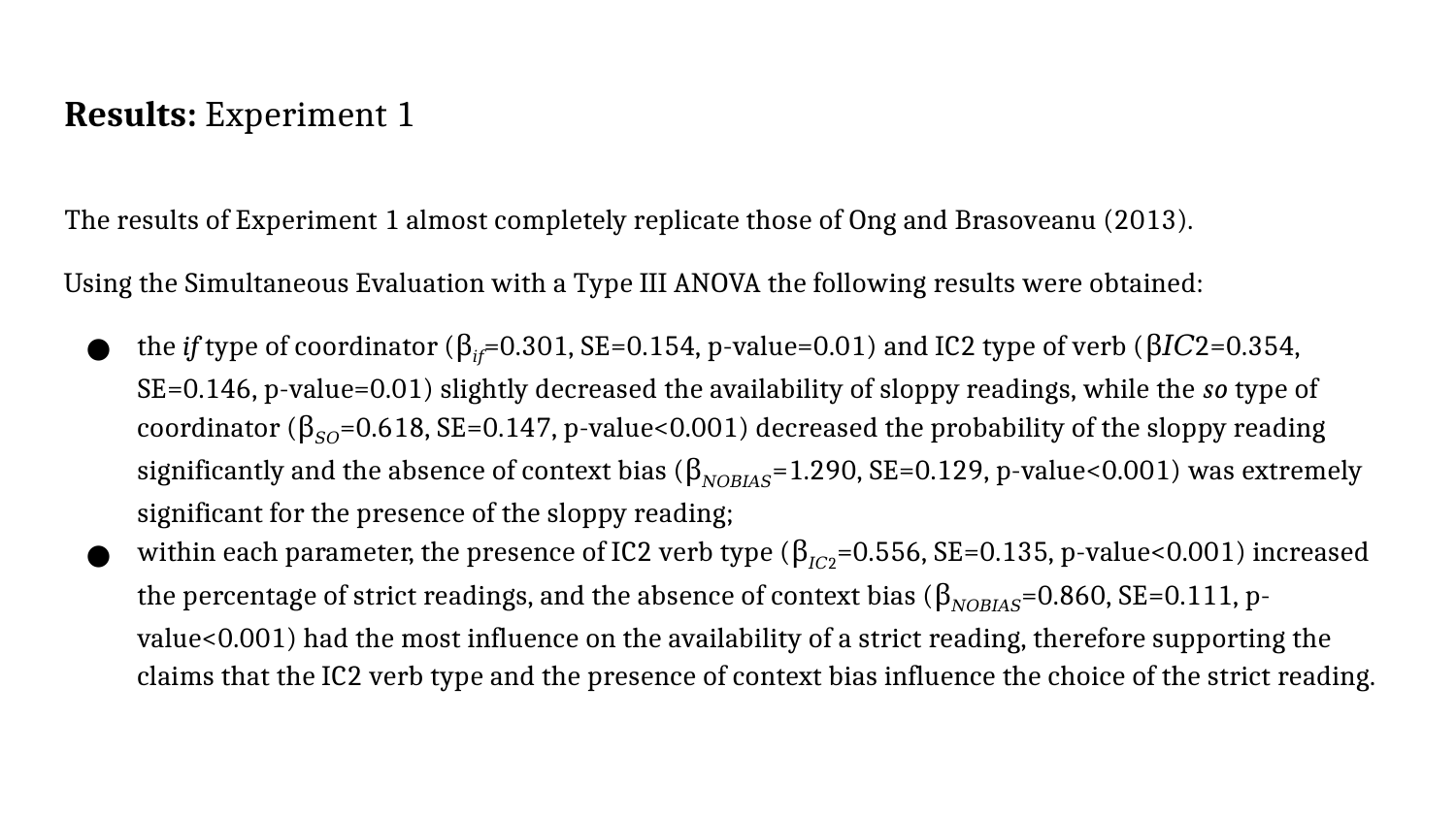

# Results: Experiment 1
The results of Experiment 1 almost completely replicate those of Ong and Brasoveanu (2013).
Using the Simultaneous Evaluation with a Type III ANOVA the following results were obtained:
the if type of coordinator (β𝑖𝑓=0.301, SE=0.154, p-value=0.01) and IC2 type of verb (β𝐼𝐶2=0.354, SE=0.146, p-value=0.01) slightly decreased the availability of sloppy readings, while the so type of coordinator (β𝑆𝑂=0.618, SE=0.147, p-value<0.001) decreased the probability of the sloppy reading significantly and the absence of context bias (β𝑁𝑂𝐵𝐼𝐴𝑆=1.290, SE=0.129, p-value<0.001) was extremely significant for the presence of the sloppy reading;
within each parameter, the presence of IC2 verb type (β𝐼𝐶2=0.556, SE=0.135, p-value<0.001) increased the percentage of strict readings, and the absence of context bias (β𝑁𝑂𝐵𝐼𝐴𝑆=0.860, SE=0.111, p-value<0.001) had the most influence on the availability of a strict reading, therefore supporting the claims that the IC2 verb type and the presence of context bias influence the choice of the strict reading.